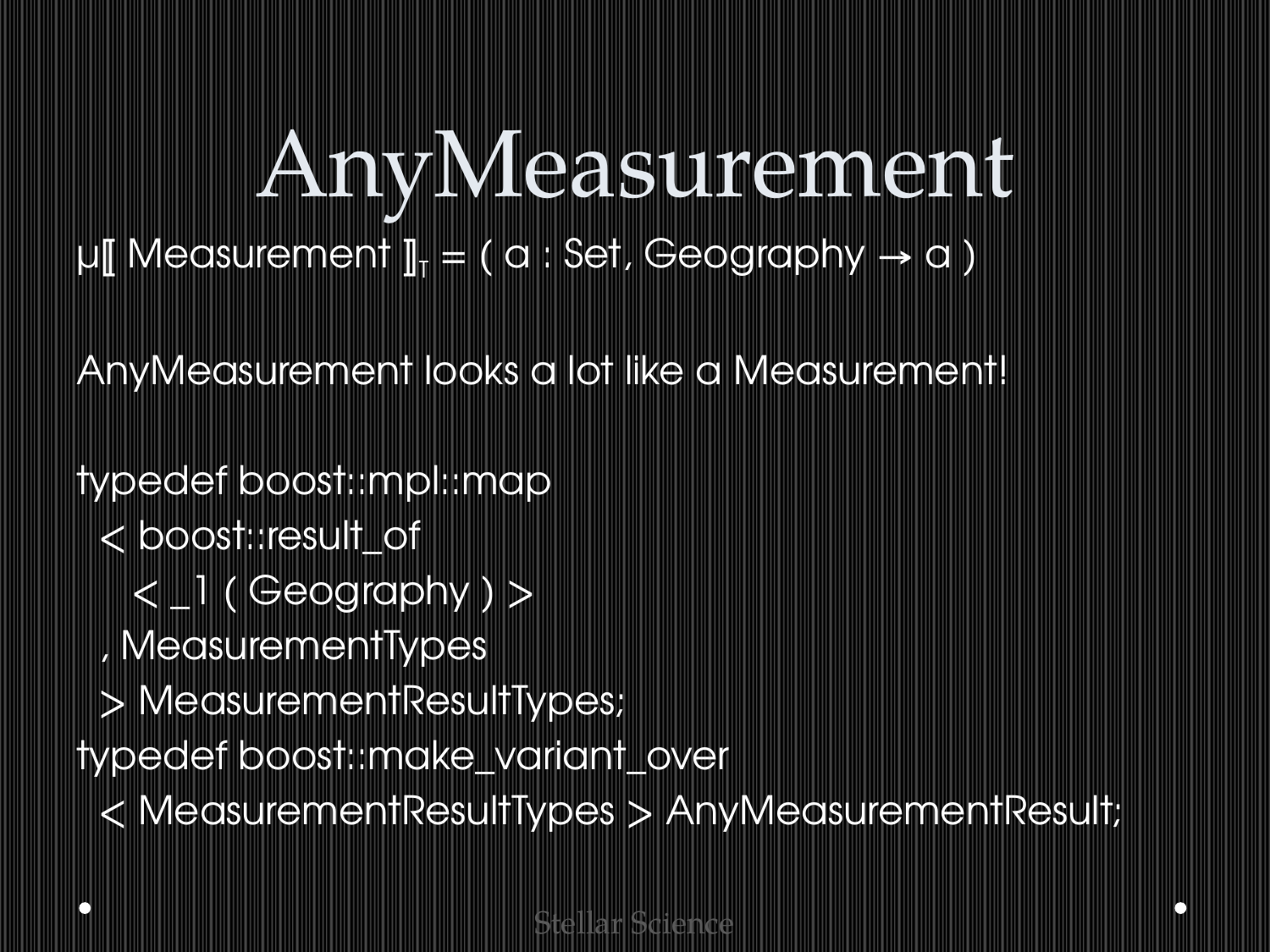

# AnyMeasurement
μ⟦ Measurement ⟧T = ( a : Set, Geography → a )

AnyMeasurement looks a lot like a Measurement!

typedef boost::mpl::map
  < boost::result_of
     < _1 ( Geography ) >
  , MeasurementTypes
  > MeasurementResultTypes;
typedef boost::make_variant_over
  < MeasurementResultTypes > AnyMeasurementResult;
Stellar Science